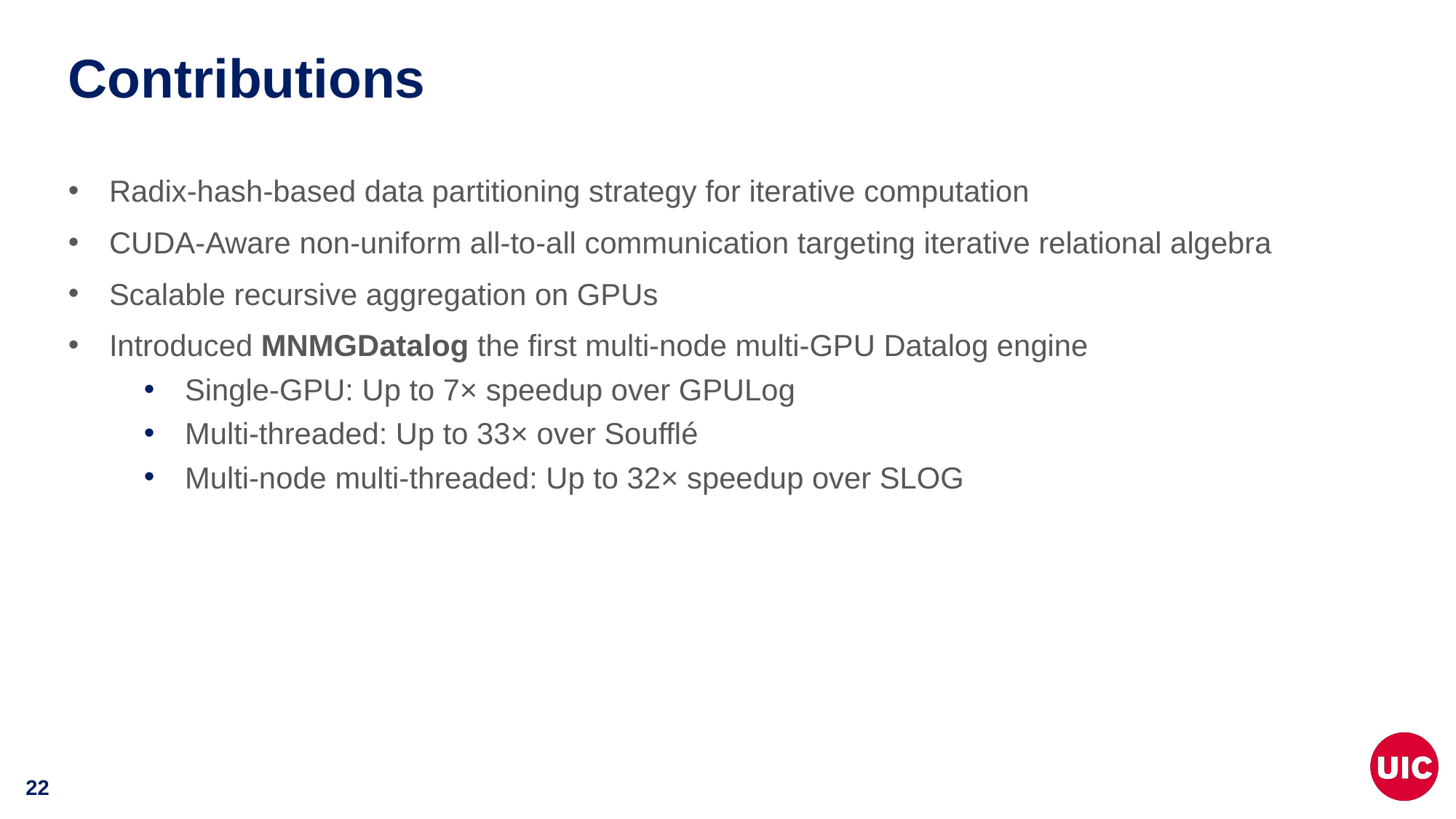

# Contributions
Radix-hash-based data partitioning strategy for iterative computation
CUDA-Aware non-uniform all-to-all communication targeting iterative relational algebra
Scalable recursive aggregation on GPUs
Introduced MNMGDatalog the first multi-node multi-GPU Datalog engine​
Single-GPU: Up to 7× speedup over GPULog​
Multi-threaded: Up to 33× over Soufflé​
Multi-node multi-threaded: Up to 32× speedup over SLOG​